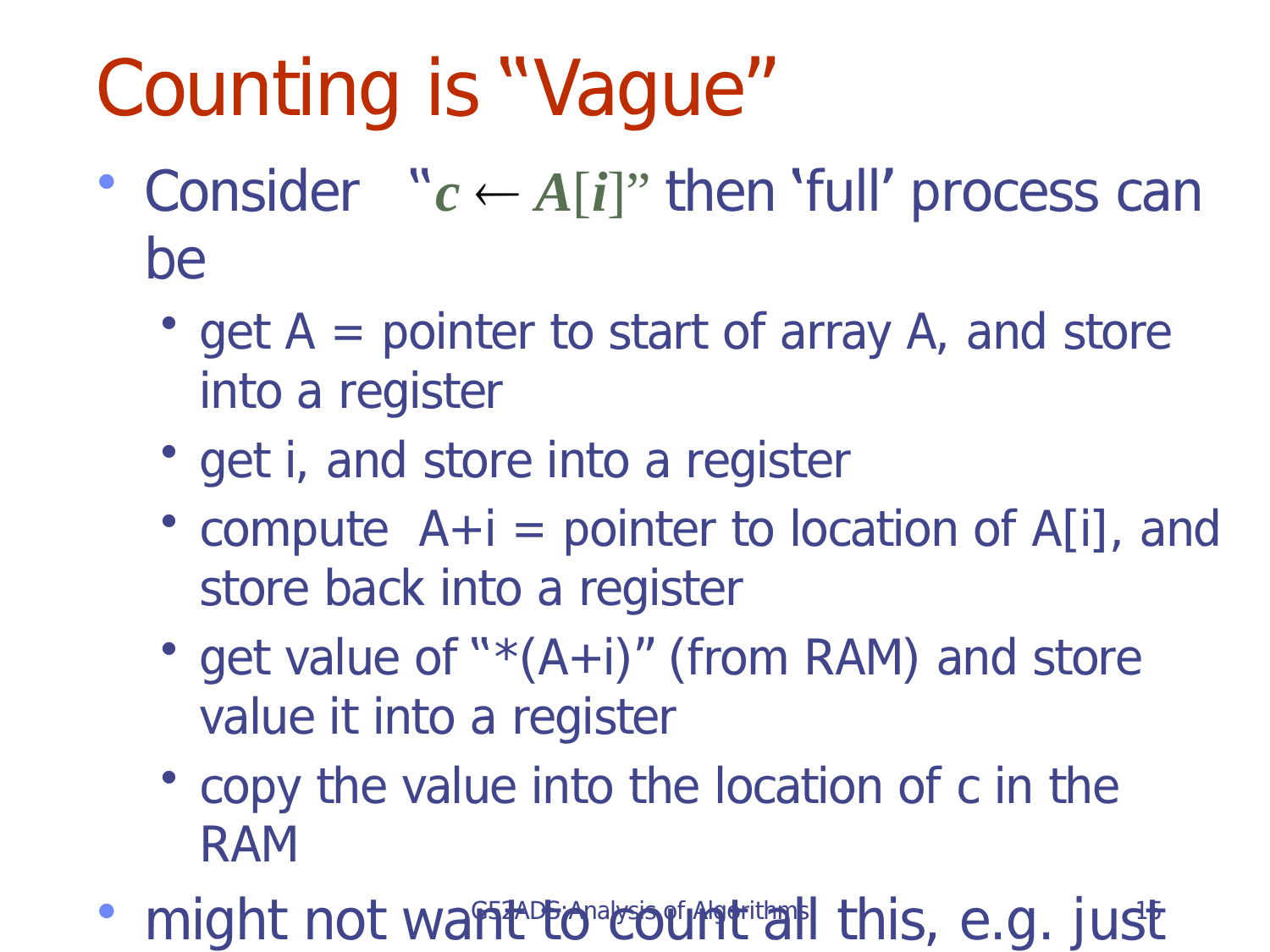

# Counting is “Vague”
Consider   “c ← A[i]” then ‘full’ process can be
get A = pointer to start of array A, and store into a register
get i, and store into a register
compute  A+i = pointer to location of A[i], and store back into a register
get value of “*(A+i)” (from RAM) and store value it into a register
copy the value into the location of c in the RAM
might not want to count all this, e.g. just count
‘plus’ of “A+i”
the assignment
G52ADS:Analysis of Algorithms
15